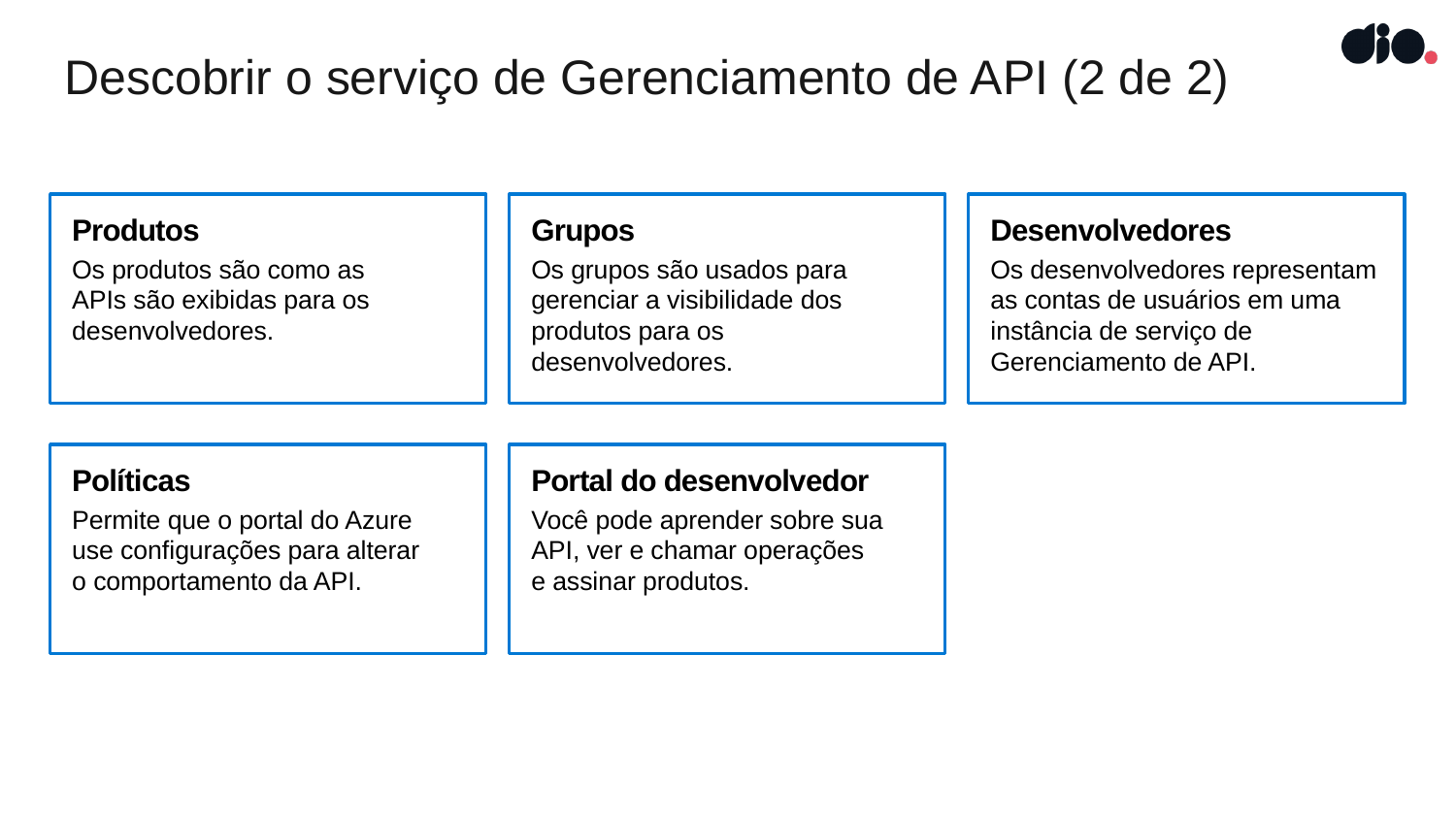

# Descobrir o serviço de Gerenciamento de API (2 de 2)
Produtos
Os produtos são como as
APIs são exibidas para os desenvolvedores.
Grupos
Os grupos são usados para gerenciar a visibilidade dos produtos para os desenvolvedores.
Desenvolvedores
Os desenvolvedores representam as contas de usuários em uma instância de serviço de Gerenciamento de API.
Políticas
Permite que o portal do Azure
use configurações para alterar
o comportamento da API.
Portal do desenvolvedor
Você pode aprender sobre sua API, ver e chamar operações
e assinar produtos.